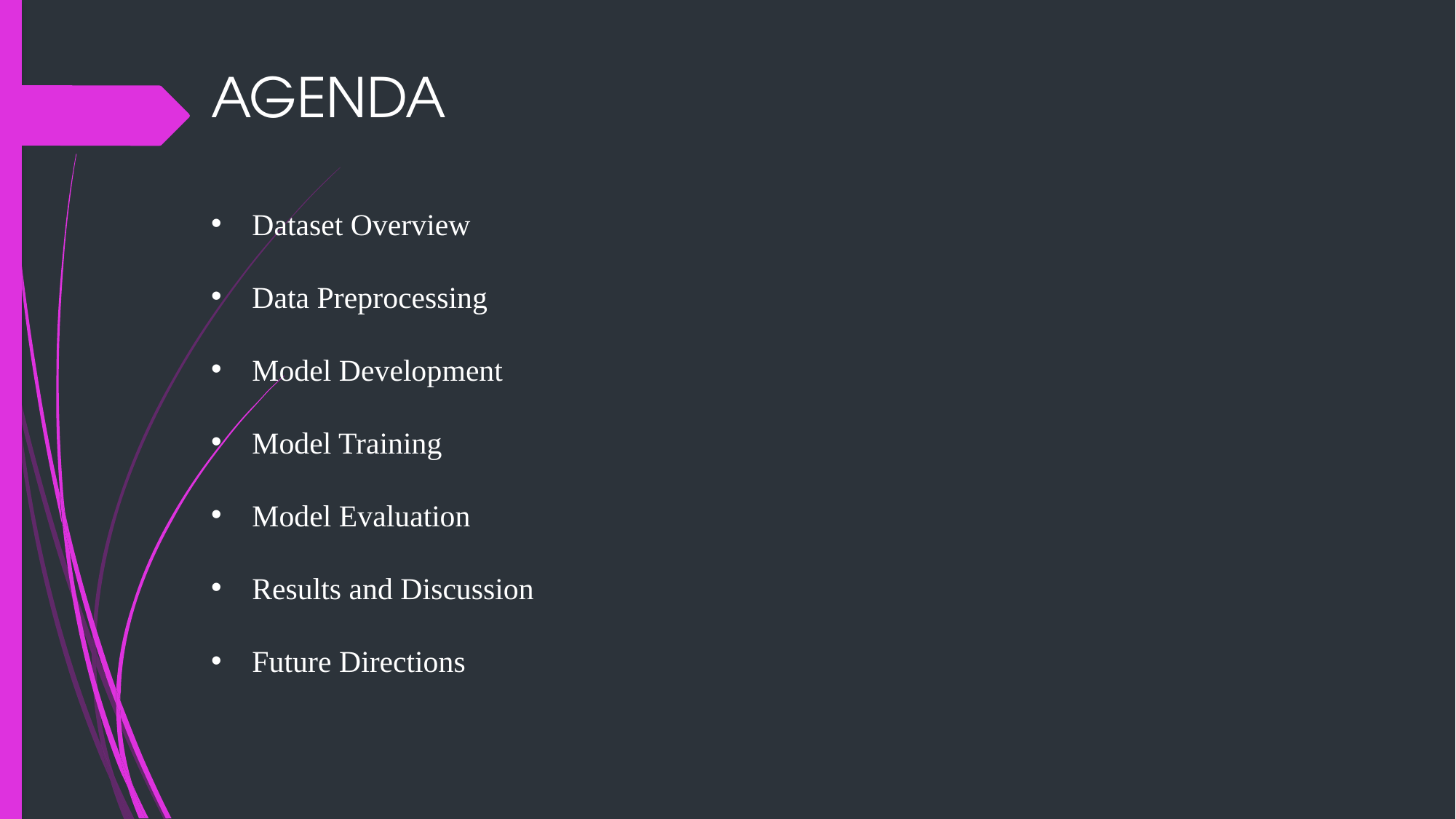

# AGENDA
Dataset Overview

Data Preprocessing

Model Development

Model Training

Model Evaluation

Results and Discussion

Future Directions